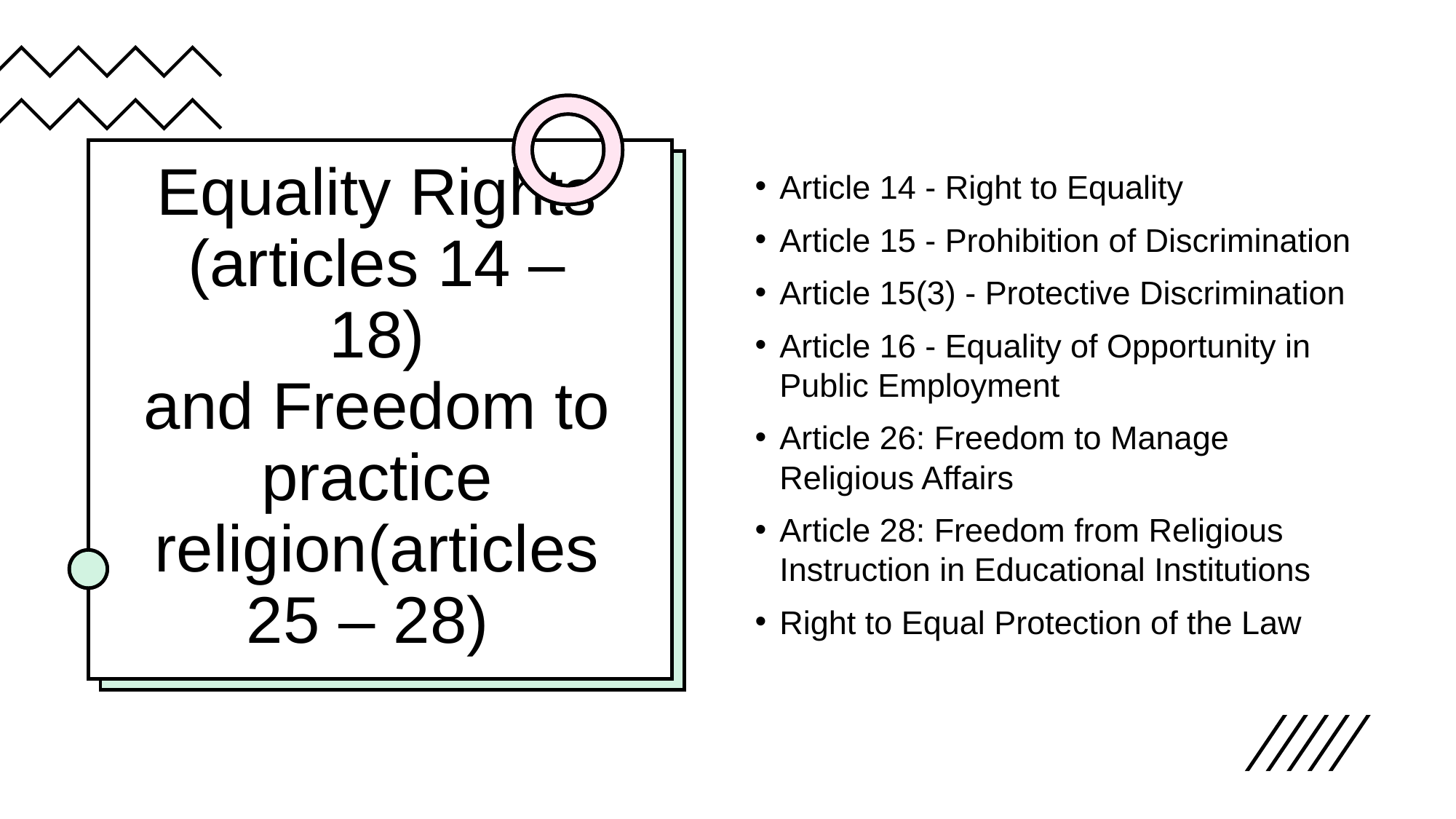

# Equality Rights (articles 14 – 18) and Freedom to practice religion(articles 25 – 28)
Article 14 - Right to Equality
Article 15 - Prohibition of Discrimination
Article 15(3) - Protective Discrimination
Article 16 - Equality of Opportunity in Public Employment
Article 26: Freedom to Manage Religious Affairs
Article 28: Freedom from Religious Instruction in Educational Institutions
Right to Equal Protection of the Law